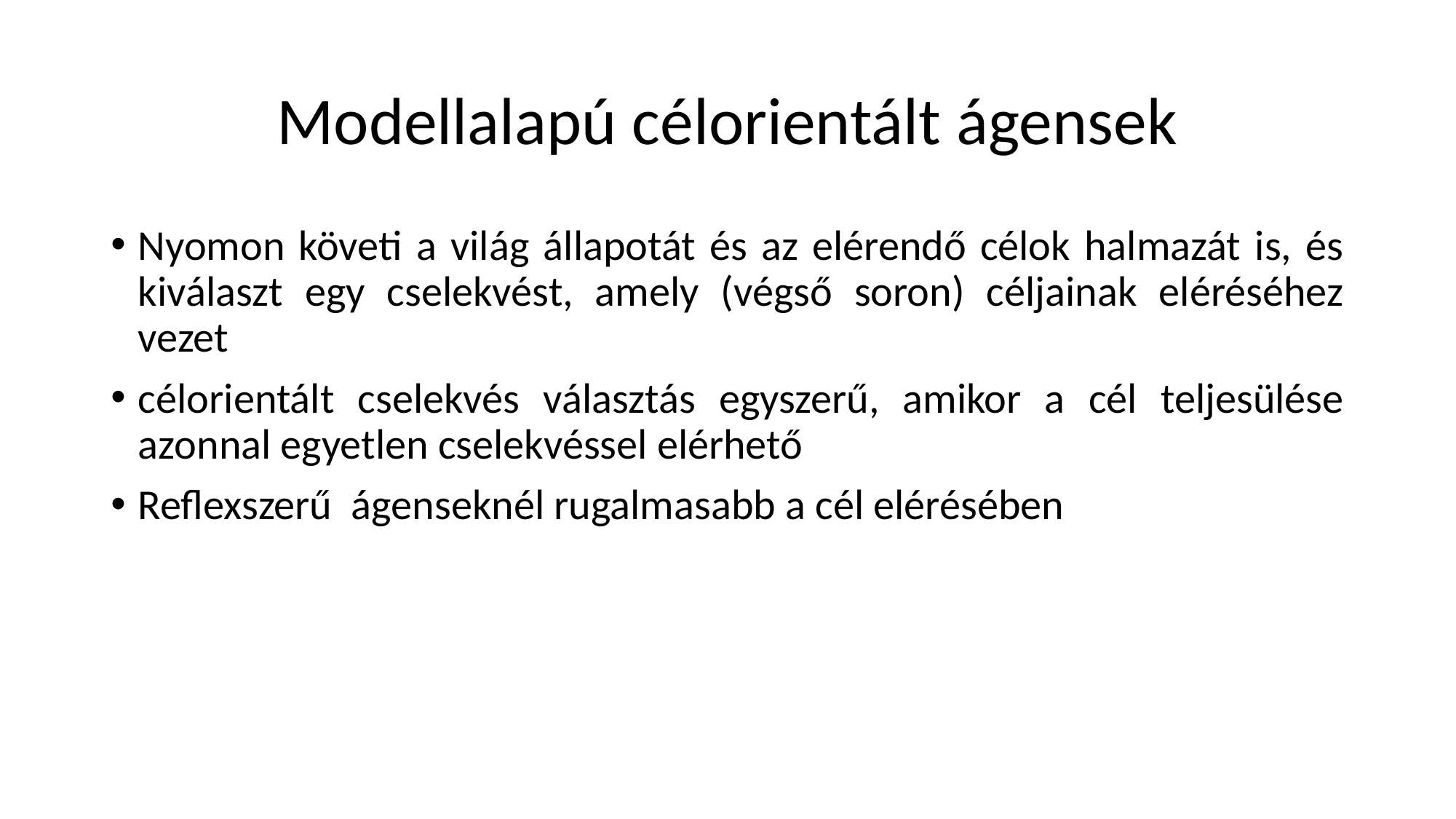

# Modellalapú célorientált ágensek
Nyomon követi a világ állapotát és az elérendő célok halmazát is, és kiválaszt egy cselekvést, amely (végső soron) céljainak eléréséhez vezet
célorientált cselekvés választás egyszerű, amikor a cél teljesülése azonnal egyetlen cselekvéssel elérhető
Reflexszerű  ágenseknél rugalmasabb a cél elérésében